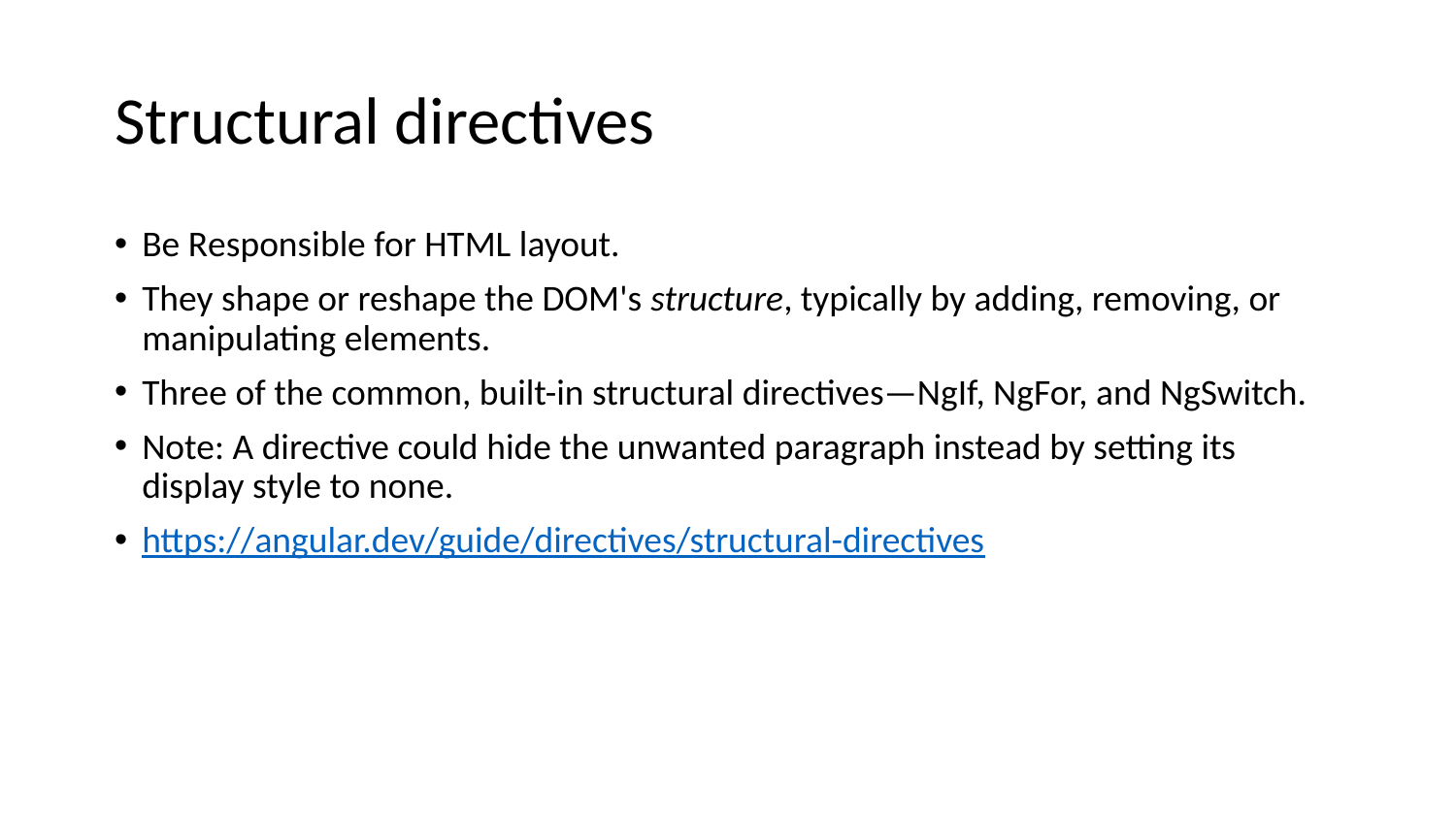

# Structural directives
Be Responsible for HTML layout.
They shape or reshape the DOM's structure, typically by adding, removing, or manipulating elements.
Three of the common, built-in structural directives—NgIf, NgFor, and NgSwitch.
Note: A directive could hide the unwanted paragraph instead by setting its display style to none.
https://angular.dev/guide/directives/structural-directives